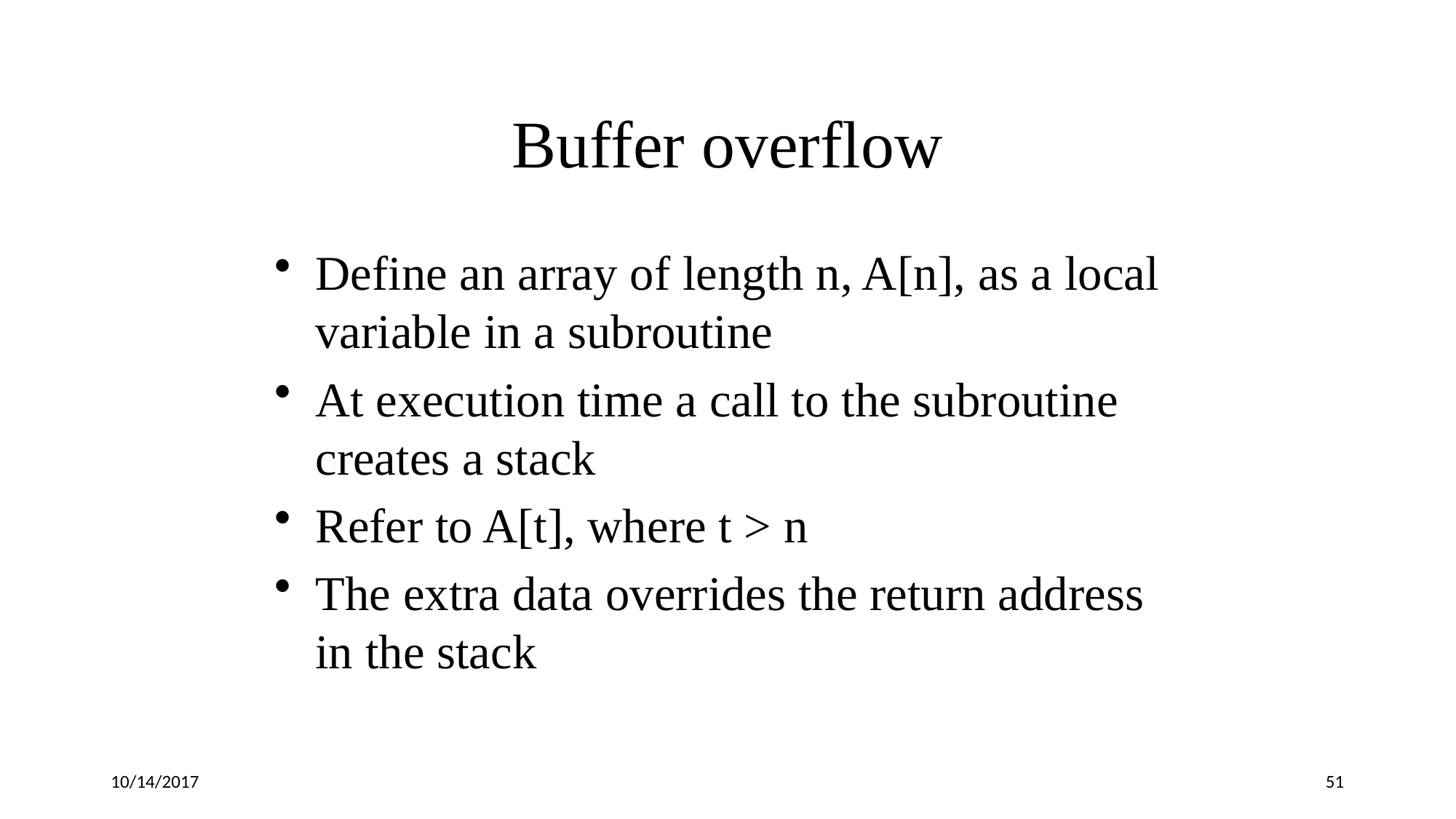

Buffer overflow
Define an array of length n, A[n], as a local variable in a subroutine
At execution time a call to the subroutine creates a stack
Refer to A[t], where t > n
The extra data overrides the return address in the stack

10/14/2017
51